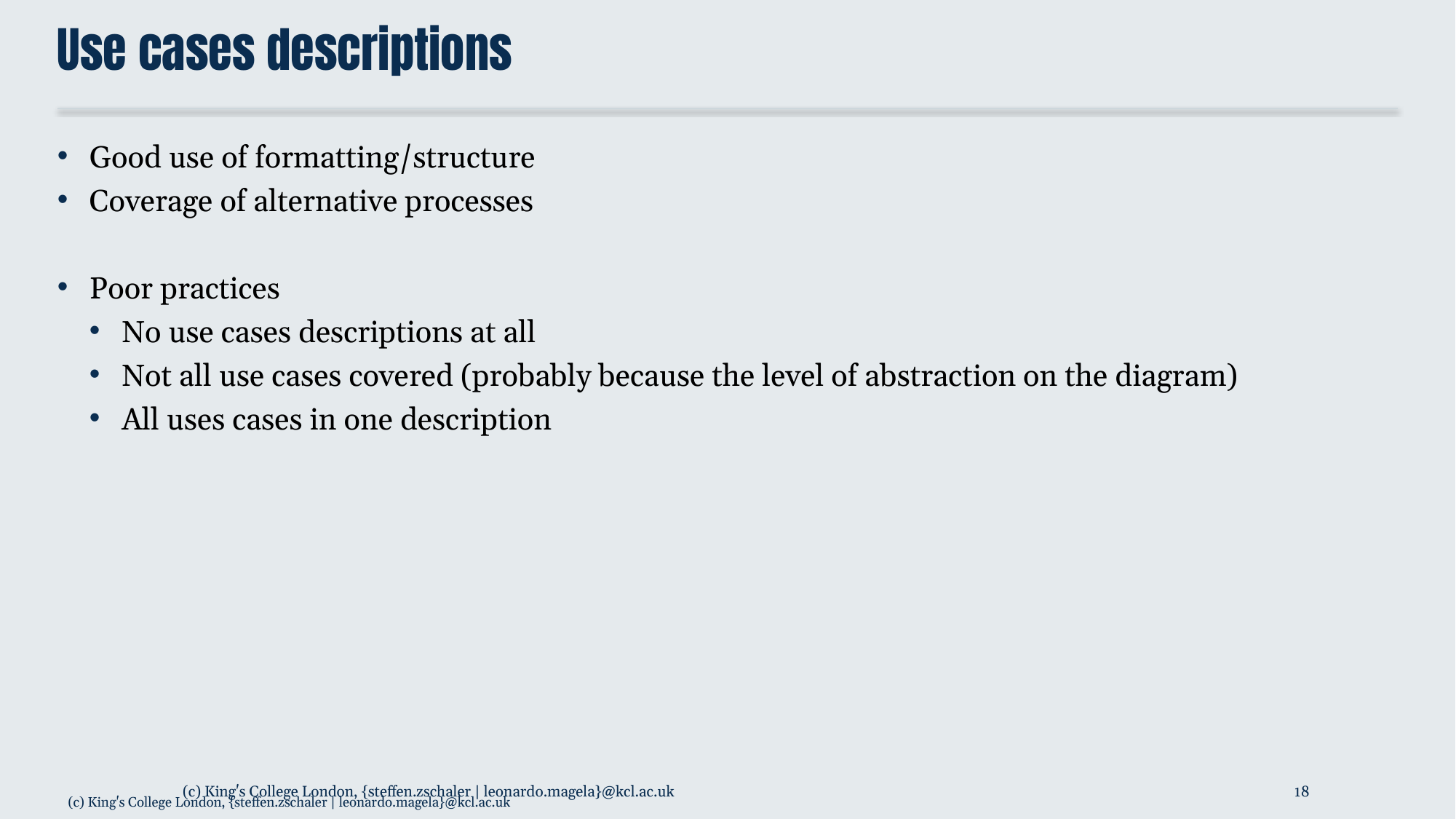

# Use cases descriptions
Good use of formatting/structure
Coverage of alternative processes

Poor practices
No use cases descriptions at all
Not all use cases covered (probably because the level of abstraction on the diagram)
All uses cases in one description

(c) King's College London, {steffen.zschaler | leonardo.magela}@kcl.ac.uk
18